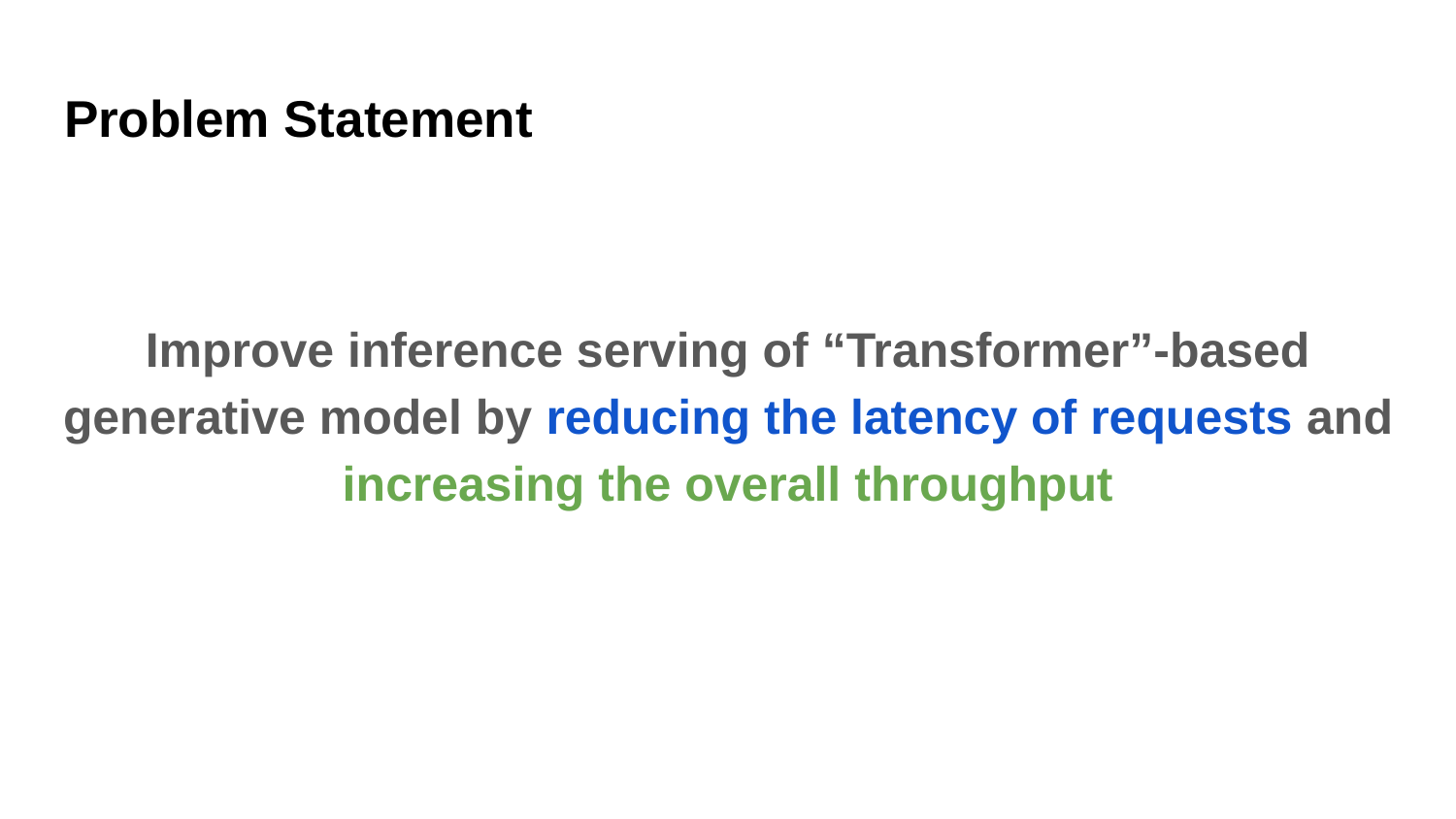

# Problem Statement
Improve inference serving of “Transformer”-based generative model by reducing the latency of requests and increasing the overall throughput